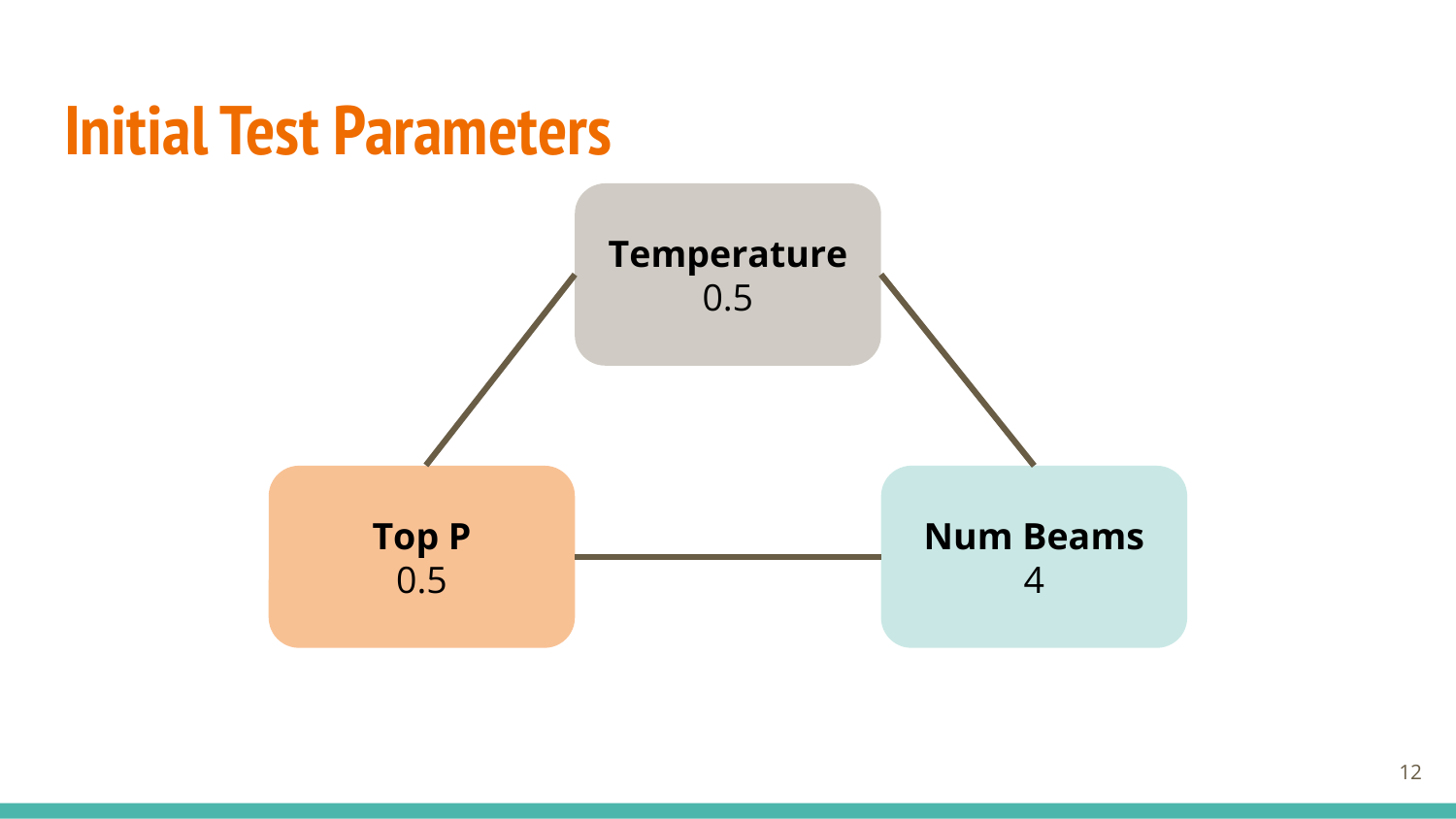

# Initial Test Parameters
Temperature
0.5
Top P
0.5
Num Beams
4
12